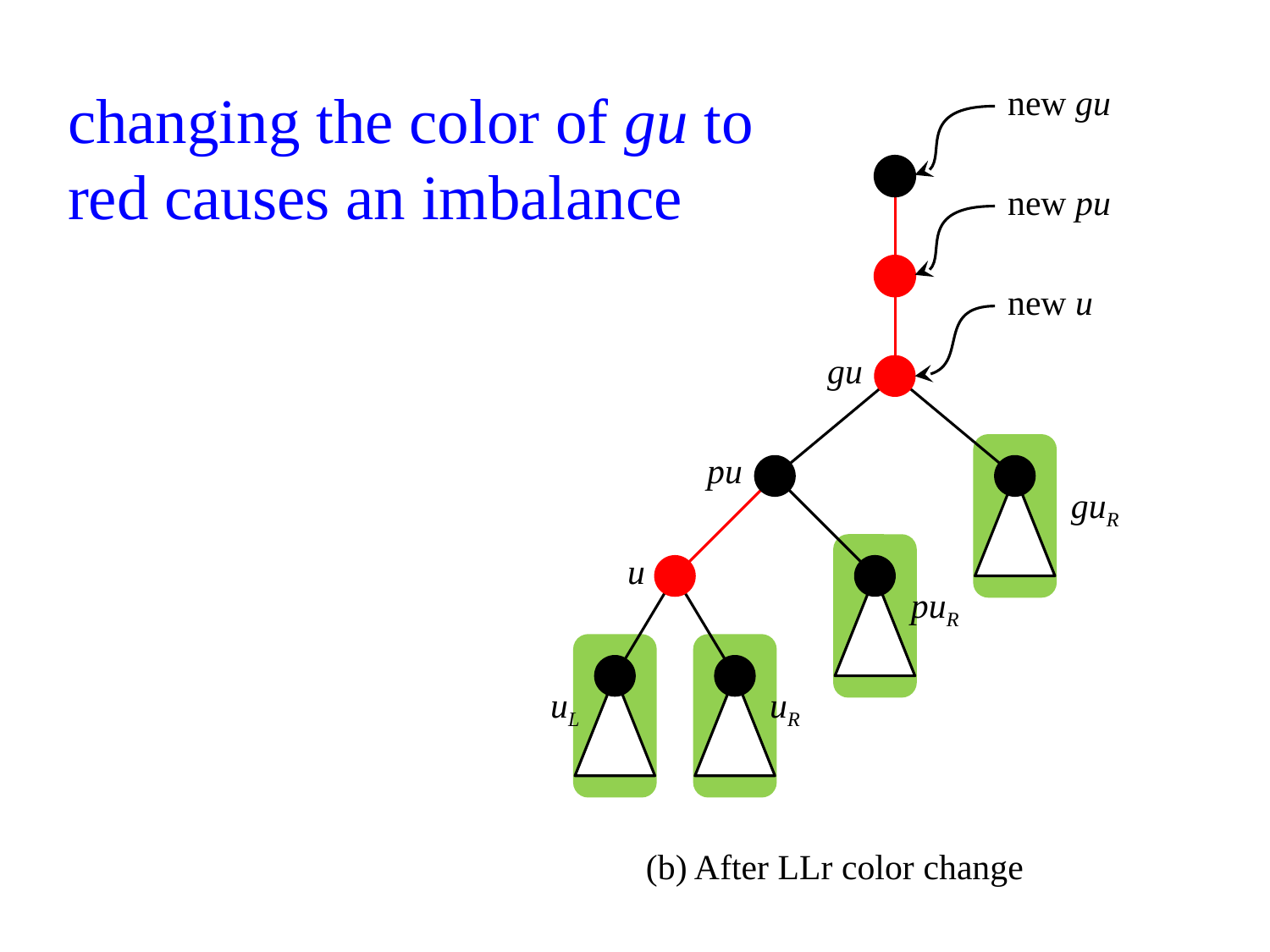

# changing the color of gu to red causes an imbalance
new gu

new pu

new u
gu

pu

guR

u

puR

uL
uR
(b) After LLr color change